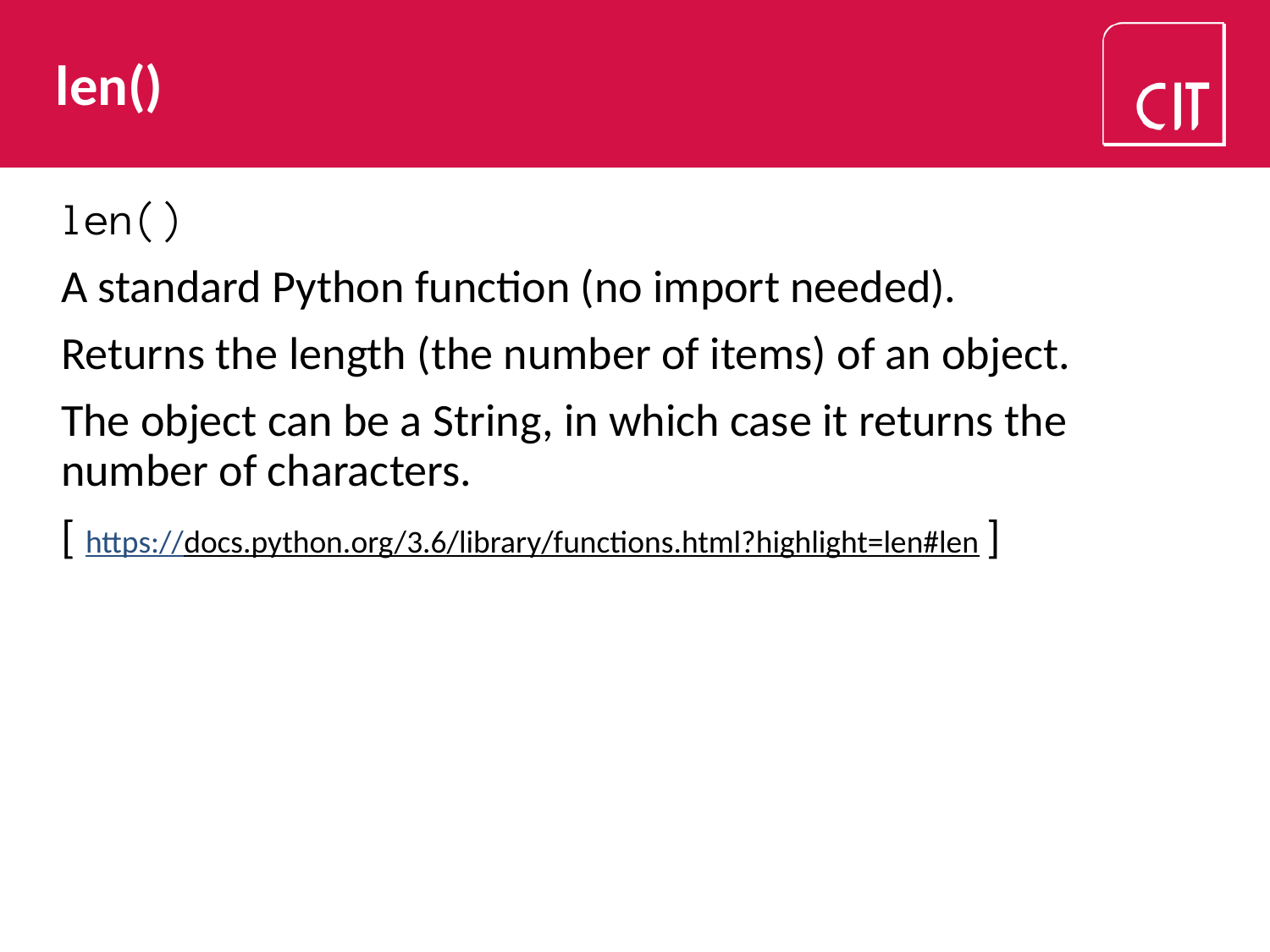

# len()
len()
A standard Python function (no import needed).
Returns the length (the number of items) of an object.
The object can be a String, in which case it returns the number of characters.
[ https://docs.python.org/3.6/library/functions.html?highlight=len#len ]